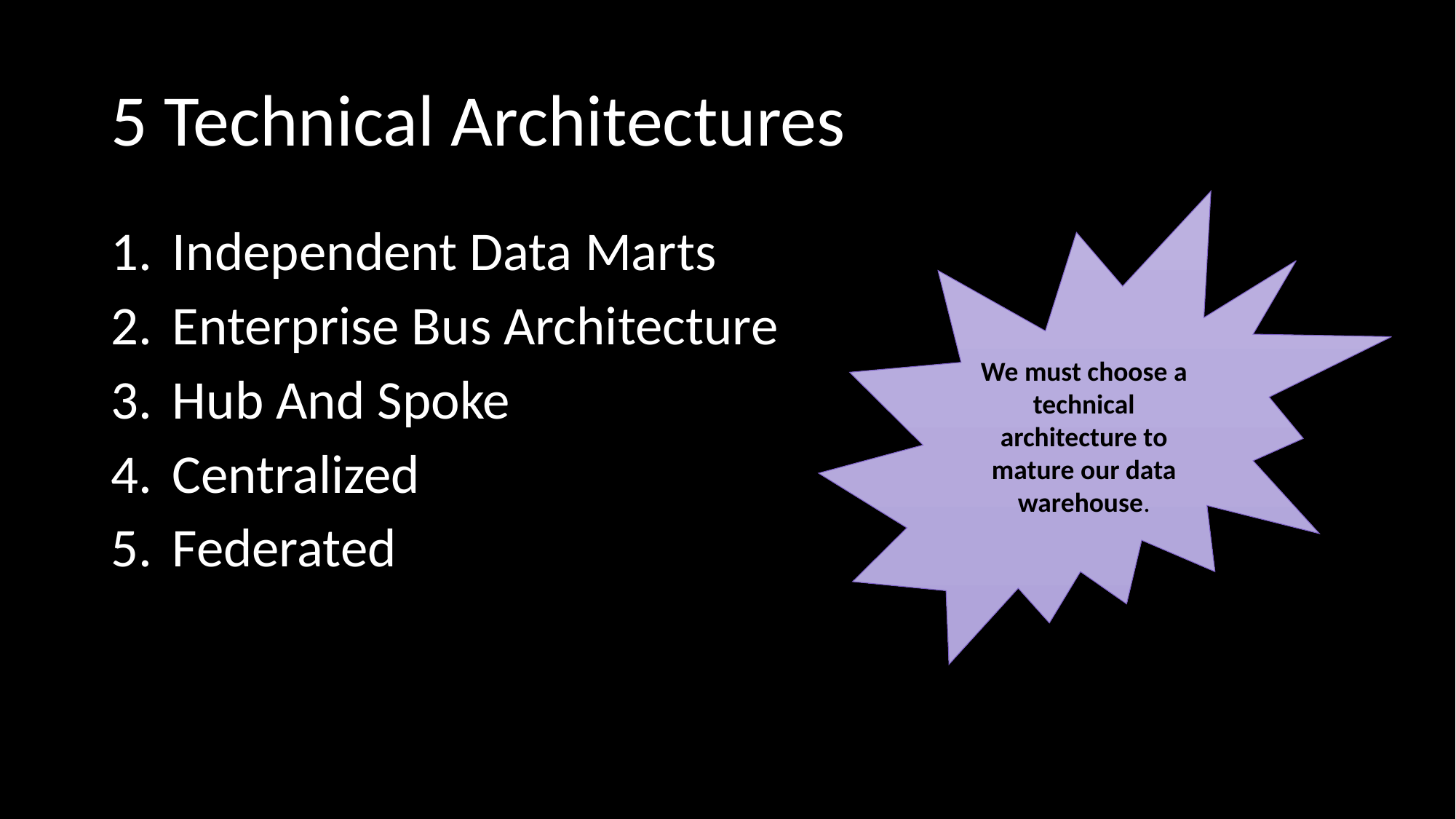

# 5 Technical Architectures
We must choose a technical architecture to mature our data warehouse.
Independent Data Marts
Enterprise Bus Architecture
Hub And Spoke
Centralized
Federated